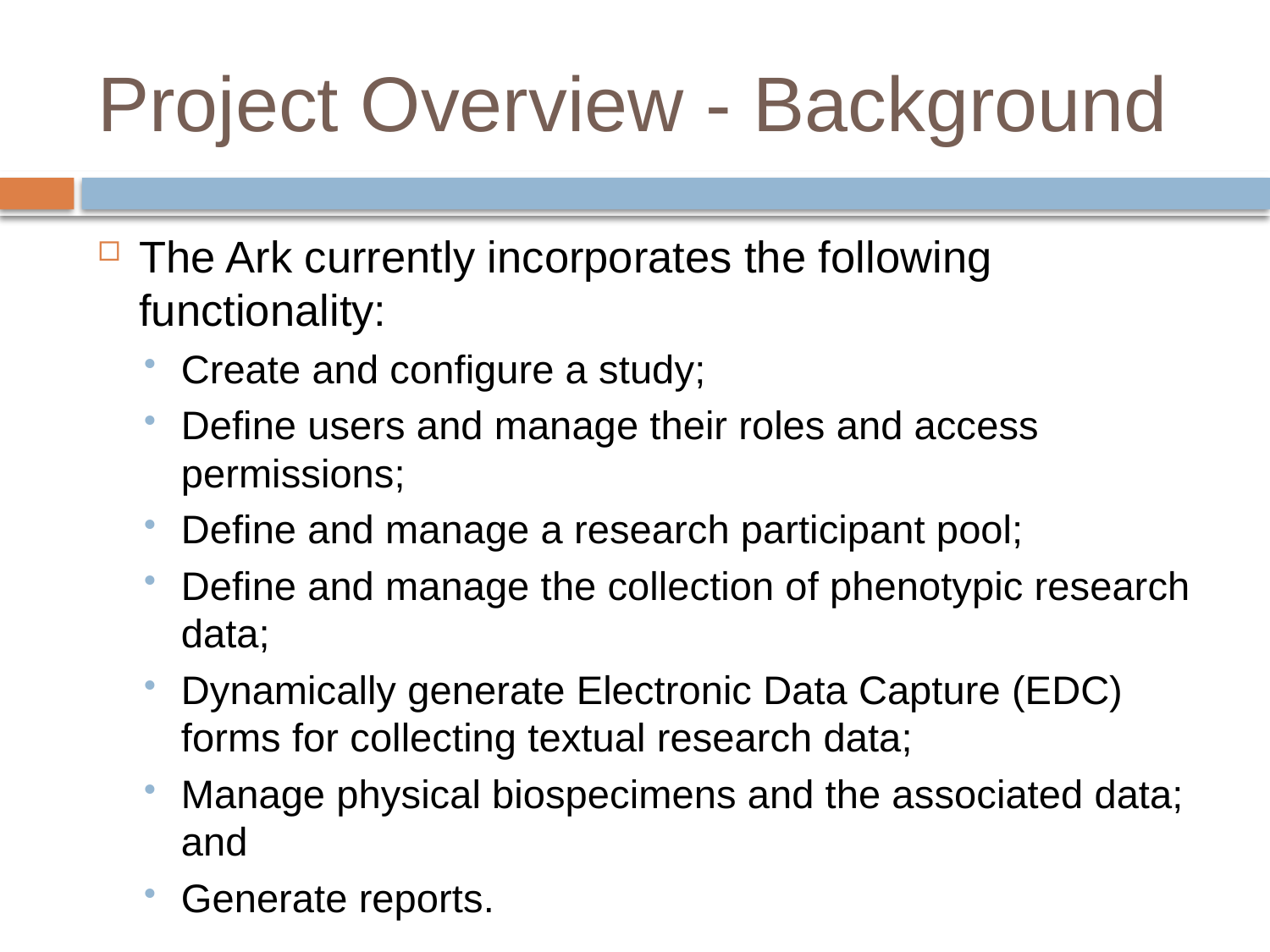

# Project Overview - Background
The Ark currently incorporates the following functionality:
Create and configure a study;
Define users and manage their roles and access permissions;
Define and manage a research participant pool;
Define and manage the collection of phenotypic research data;
Dynamically generate Electronic Data Capture (EDC) forms for collecting textual research data;
Manage physical biospecimens and the associated data; and
Generate reports.